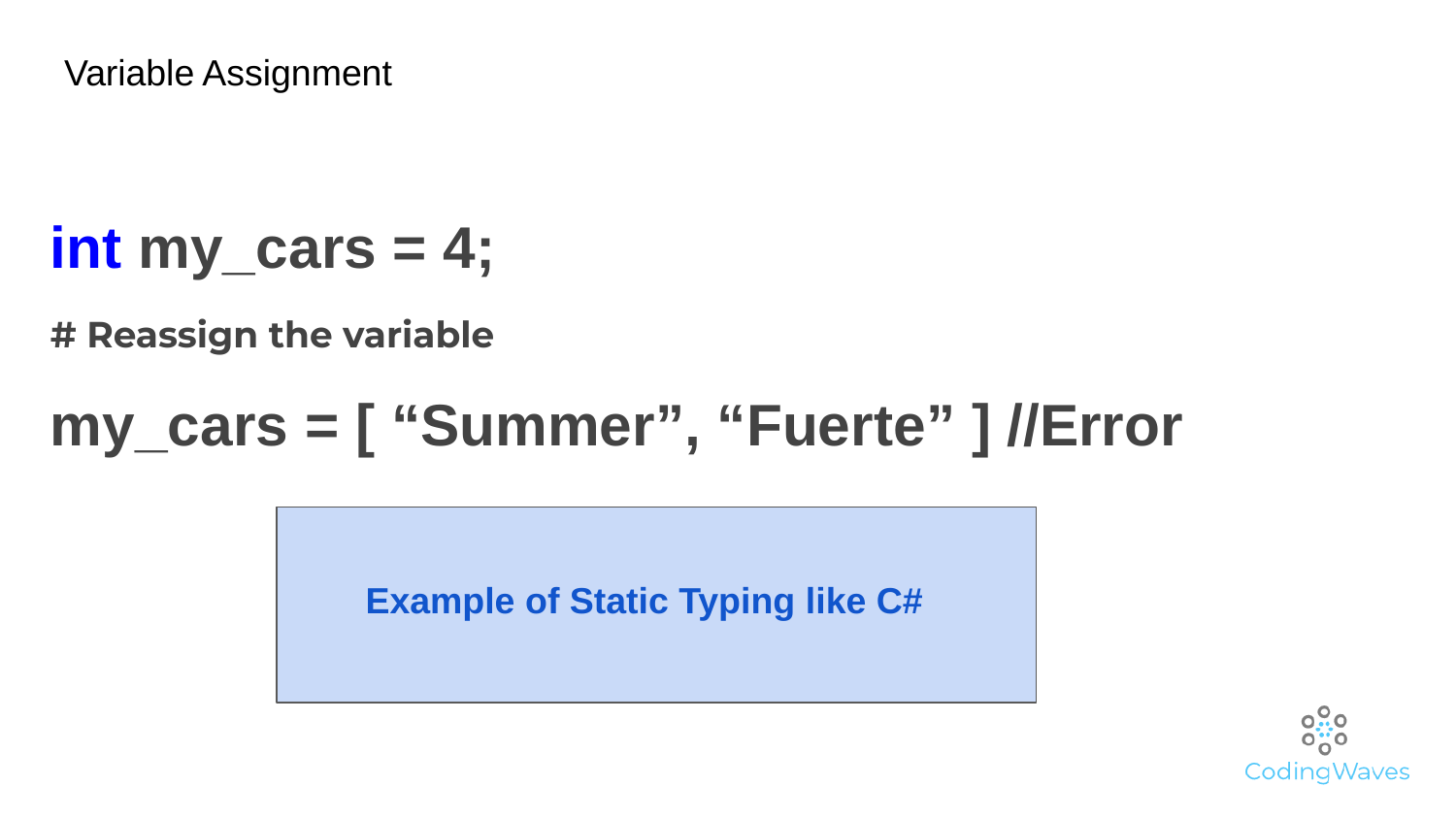

Variable Assignment
int my_cars = 4;
# Reassign the variable
my_cars = [ “Summer”, “Fuerte” ] //Error

Example of Static Typing like C#